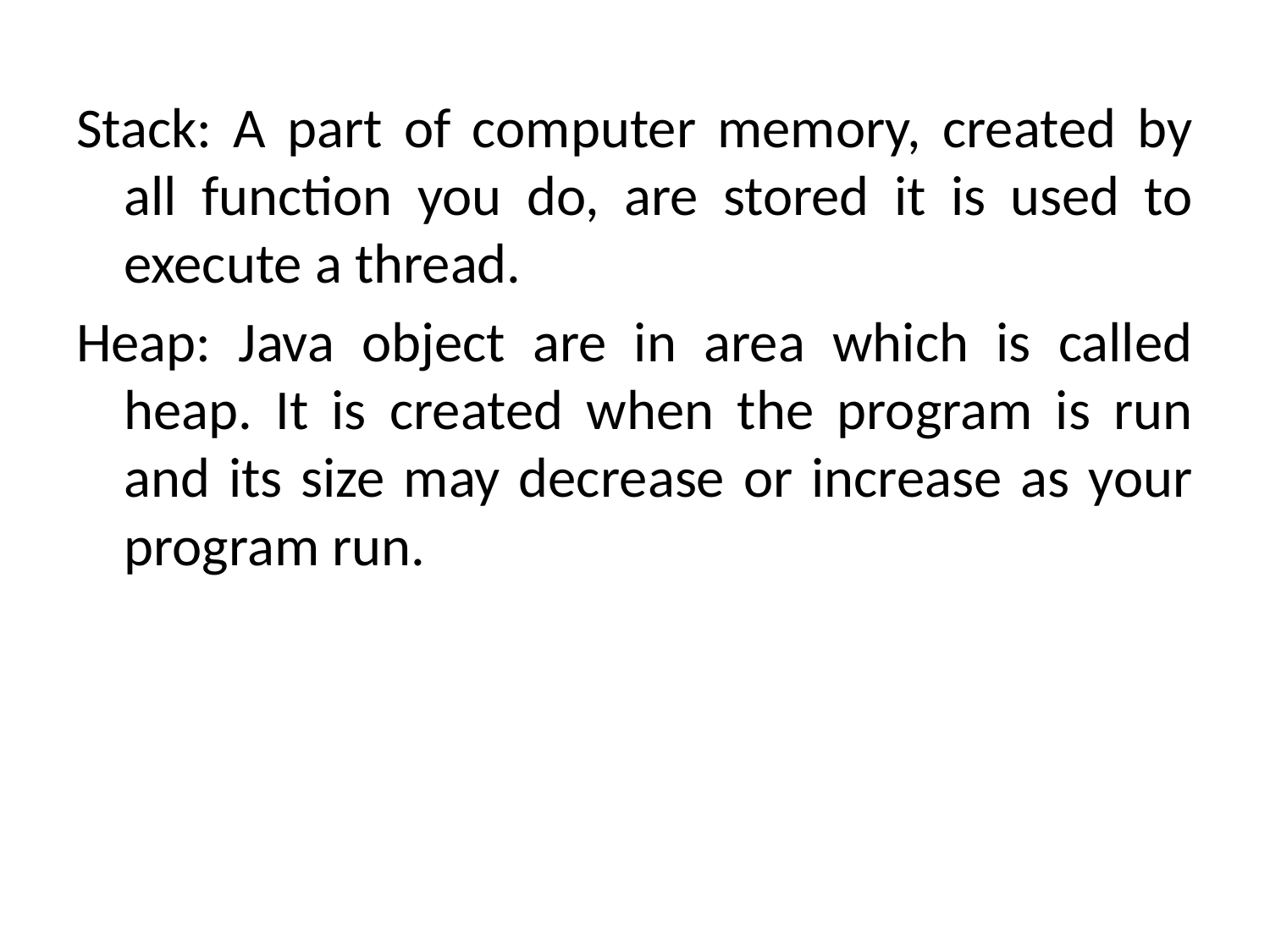

Stack: A part of computer memory, created by all function you do, are stored it is used to execute a thread.
Heap: Java object are in area which is called heap. It is created when the program is run and its size may decrease or increase as your program run.